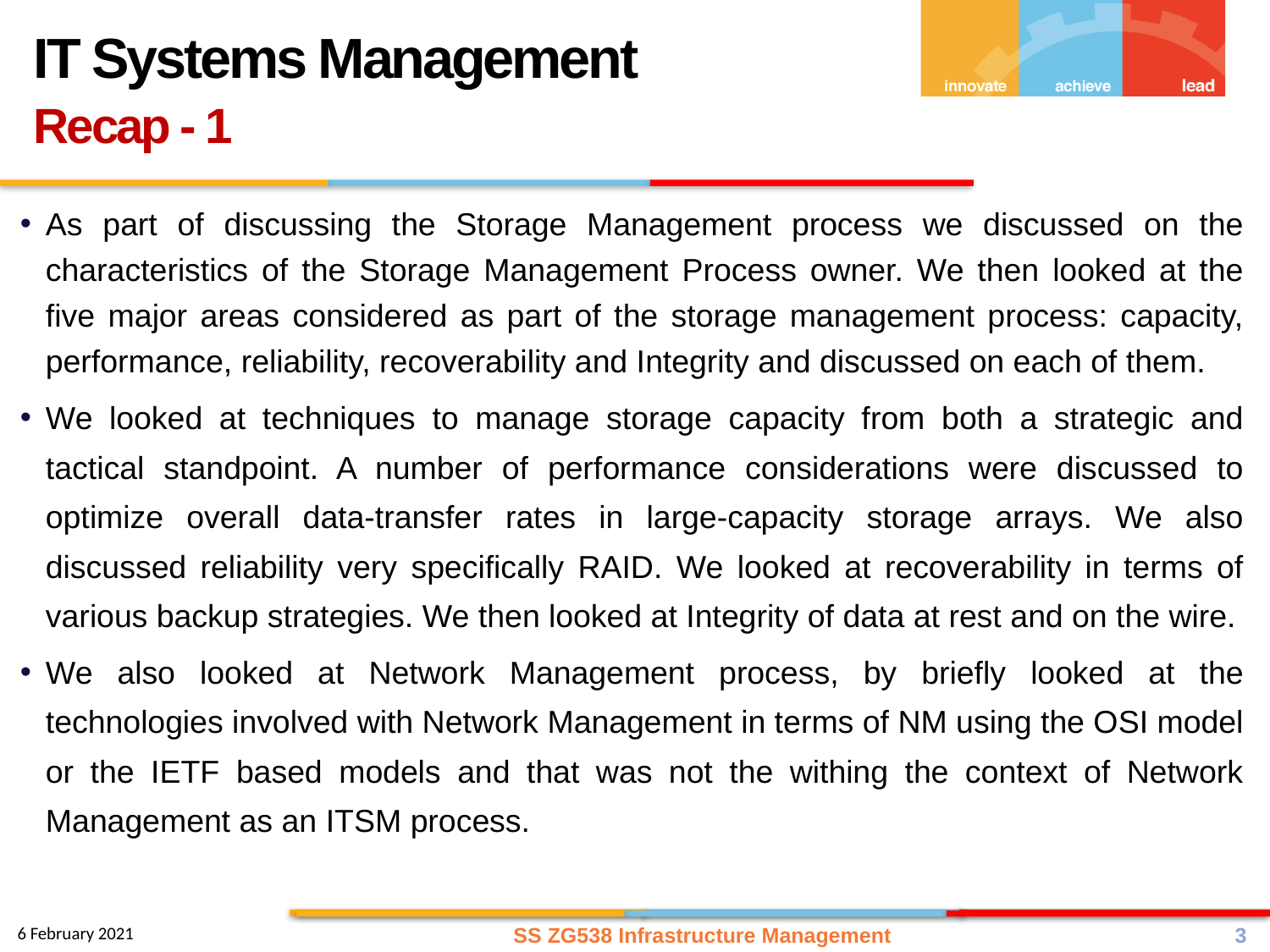

IT Systems Management
Recap - 1
As part of discussing the Storage Management process we discussed on the characteristics of the Storage Management Process owner. We then looked at the five major areas considered as part of the storage management process: capacity, performance, reliability, recoverability and Integrity and discussed on each of them.
We looked at techniques to manage storage capacity from both a strategic and tactical standpoint. A number of performance considerations were discussed to optimize overall data-transfer rates in large-capacity storage arrays. We also discussed reliability very specifically RAID. We looked at recoverability in terms of various backup strategies. We then looked at Integrity of data at rest and on the wire.
We also looked at Network Management process, by briefly looked at the technologies involved with Network Management in terms of NM using the OSI model or the IETF based models and that was not the withing the context of Network Management as an ITSM process.
SS ZG538 Infrastructure Management
3